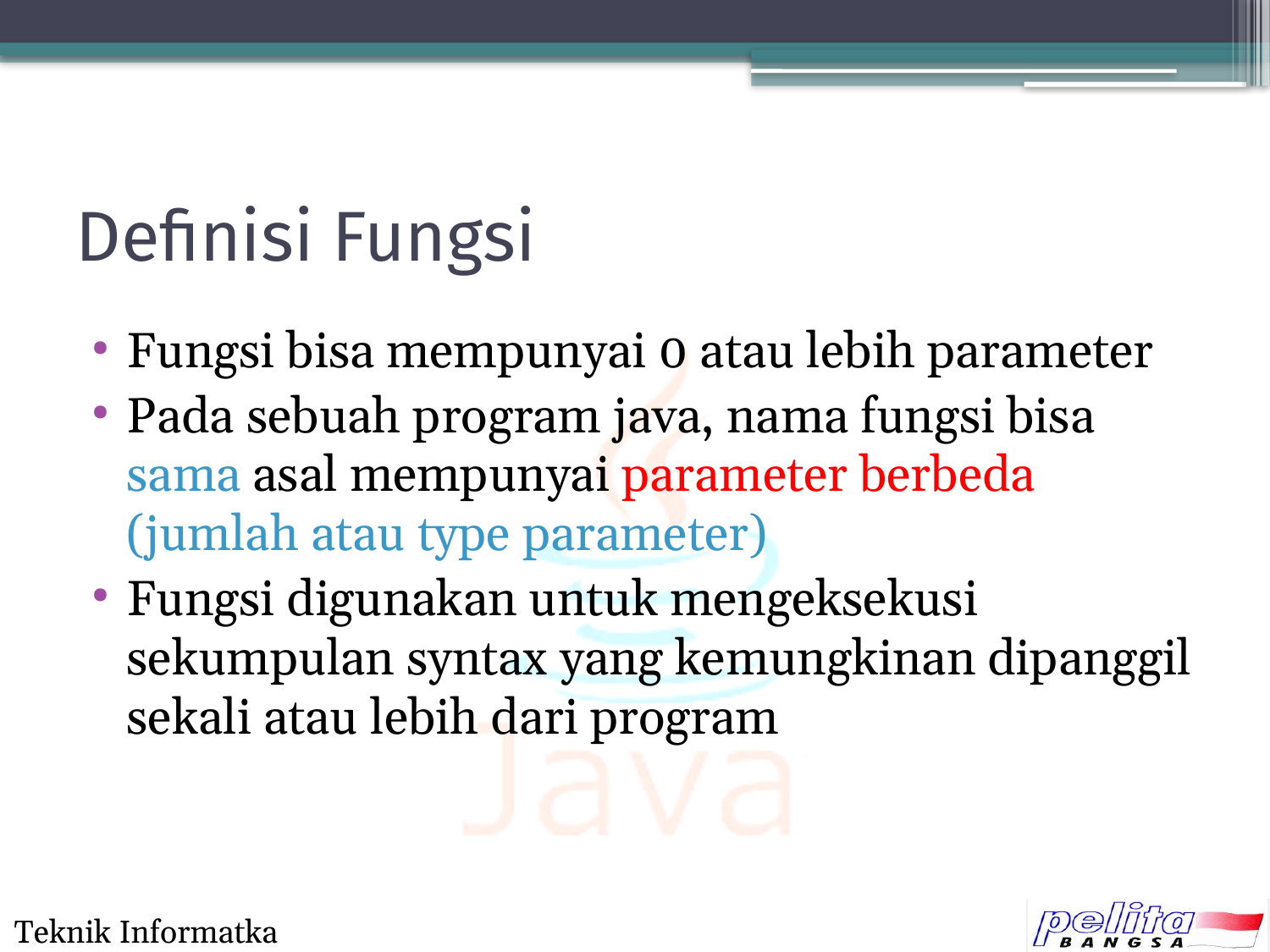

# Definisi Fungsi
Fungsi bisa mempunyai 0 atau lebih parameter
Pada sebuah program java, nama fungsi bisa sama asal mempunyai parameter berbeda (jumlah atau type parameter)
Fungsi digunakan untuk mengeksekusi sekumpulan syntax yang kemungkinan dipanggil sekali atau lebih dari program